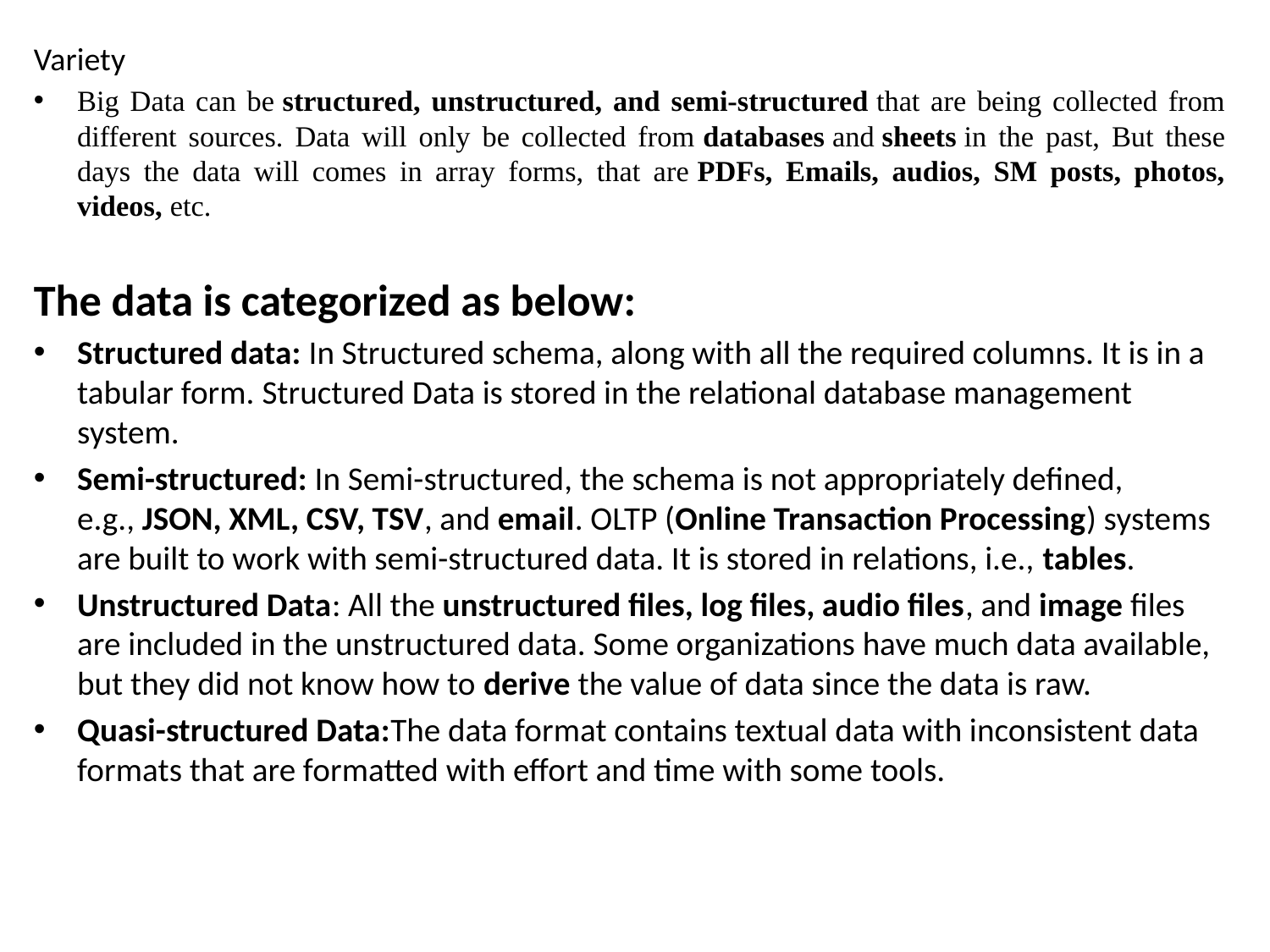

Variety
Big Data can be structured, unstructured, and semi-structured that are being collected from different sources. Data will only be collected from databases and sheets in the past, But these days the data will comes in array forms, that are PDFs, Emails, audios, SM posts, photos, videos, etc.

The data is categorized as below:
Structured data: In Structured schema, along with all the required columns. It is in a tabular form. Structured Data is stored in the relational database management system.
Semi-structured: In Semi-structured, the schema is not appropriately defined, e.g., JSON, XML, CSV, TSV, and email. OLTP (Online Transaction Processing) systems are built to work with semi-structured data. It is stored in relations, i.e., tables.
Unstructured Data: All the unstructured files, log files, audio files, and image files are included in the unstructured data. Some organizations have much data available, but they did not know how to derive the value of data since the data is raw.
Quasi-structured Data:The data format contains textual data with inconsistent data formats that are formatted with effort and time with some tools.